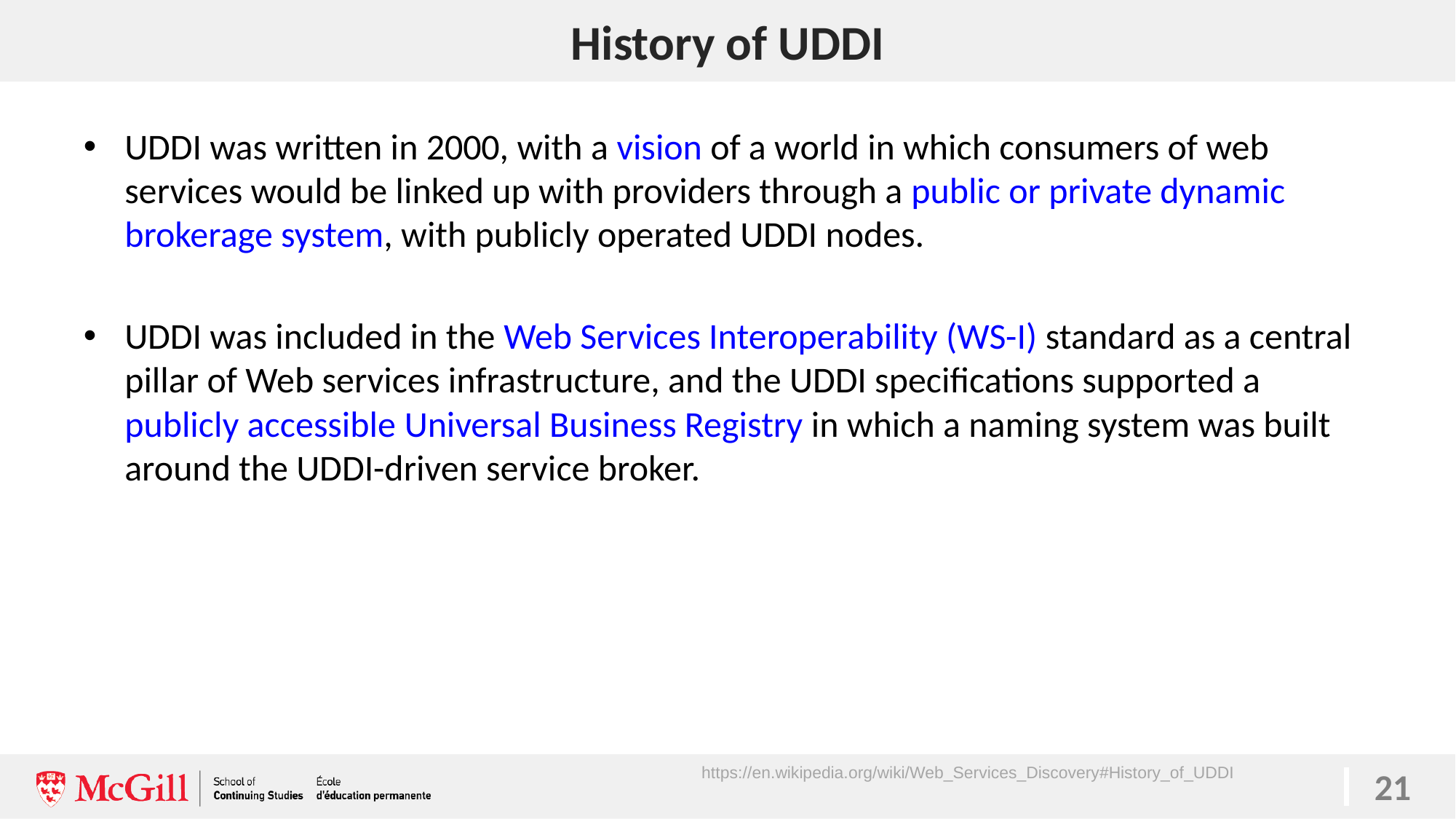

# History of UDDI
UDDI was written in 2000, with a vision of a world in which consumers of web services would be linked up with providers through a public or private dynamic brokerage system, with publicly operated UDDI nodes.

UDDI was included in the Web Services Interoperability (WS-I) standard as a central pillar of Web services infrastructure, and the UDDI specifications supported a publicly accessible Universal Business Registry in which a naming system was built around the UDDI-driven service broker.
https://en.wikipedia.org/wiki/Web_Services_Discovery#History_of_UDDI